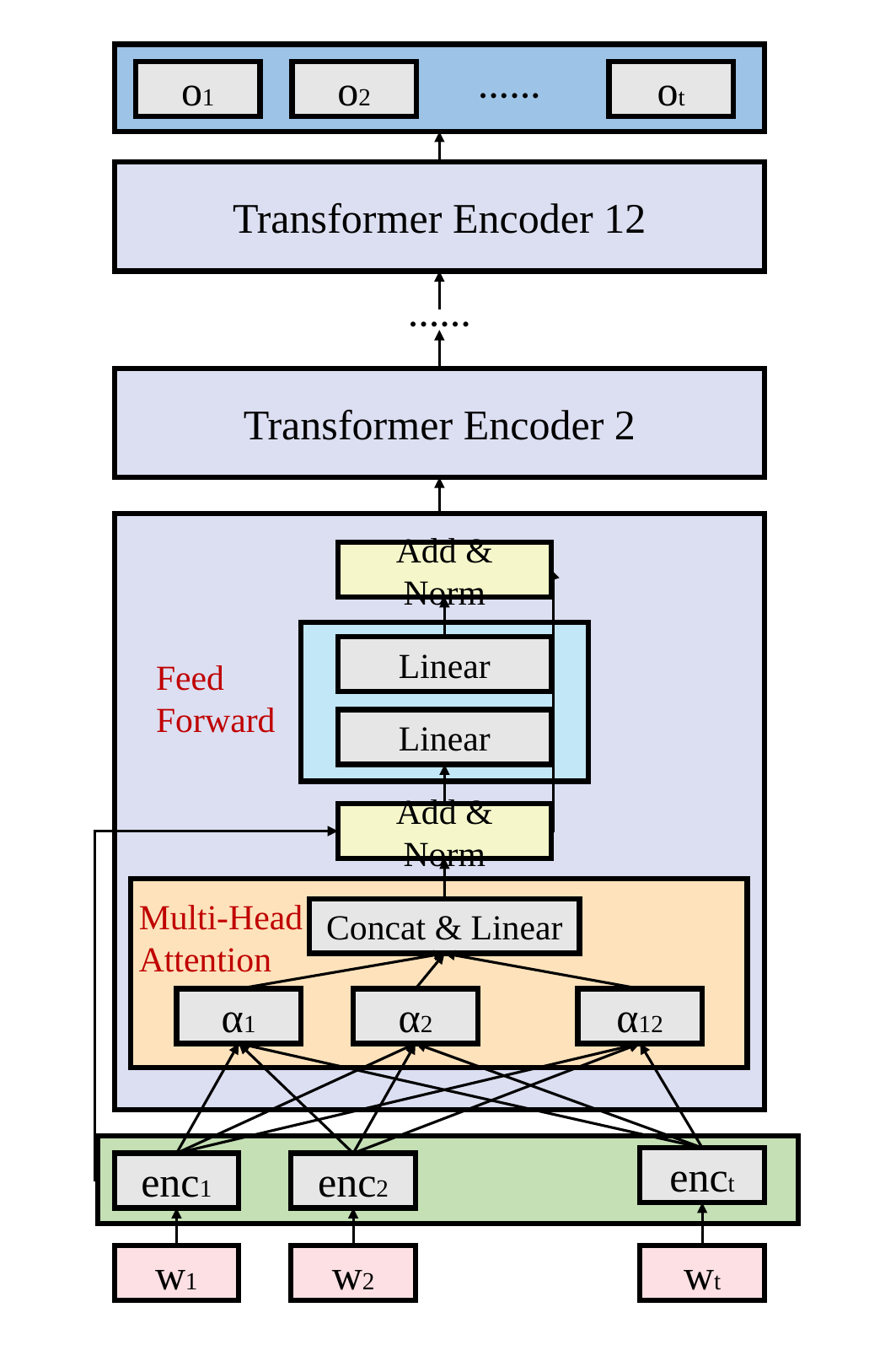

o1
o2
ot
......
Transformer Encoder 12
......

Transformer Encoder 2

Add & Norm

Linear
Feed
Forward
Linear
Add & Norm

Multi-Head
Attention
Concat & Linear
α1
α2
α12

enct
enc1
enc2
wt
w1
w2